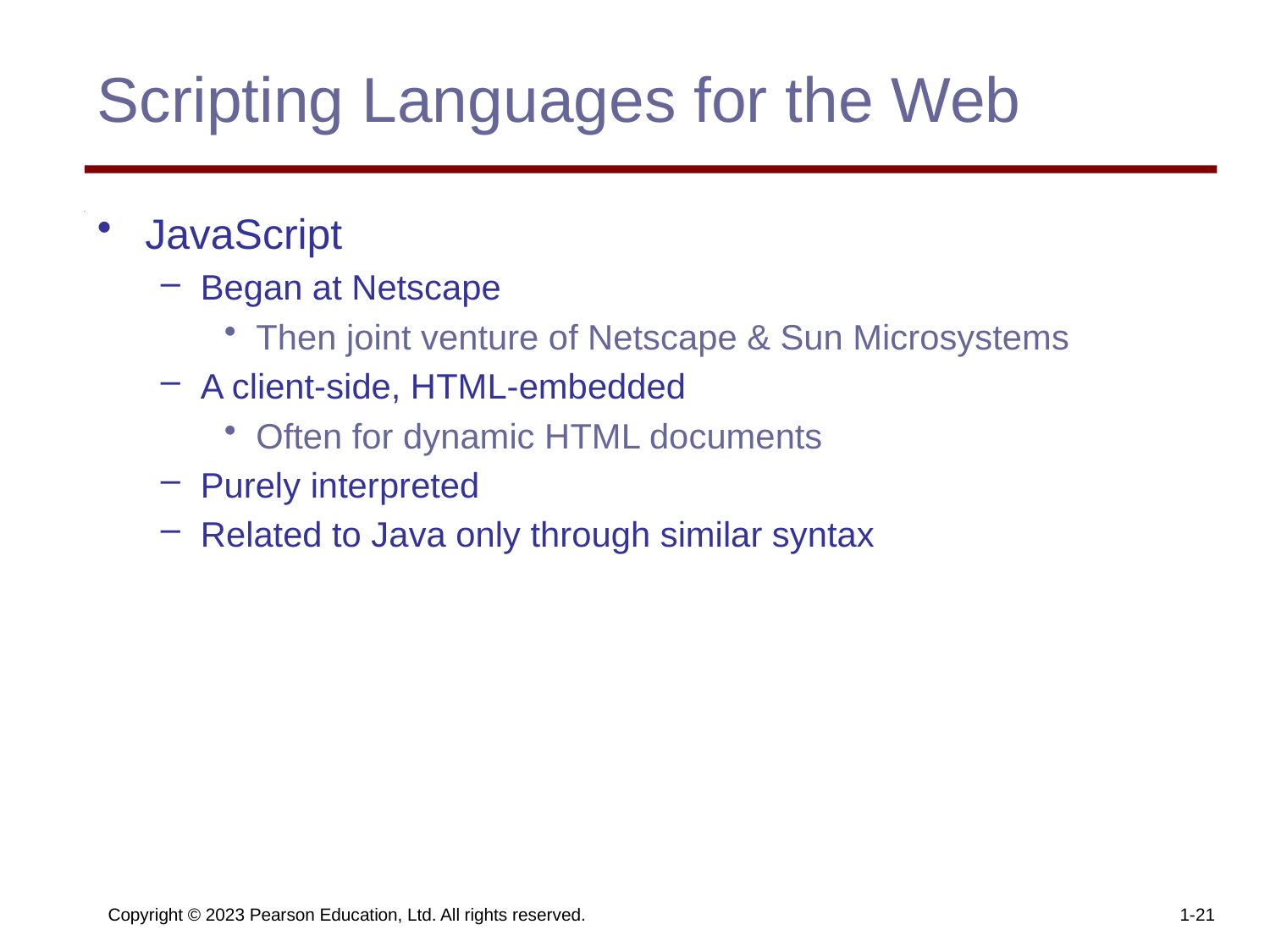

# Scripting Languages for the Web
JavaScript
Began at Netscape
Then joint venture of Netscape & Sun Microsystems
A client-side, HTML-embedded
Often for dynamic HTML documents
Purely interpreted
Related to Java only through similar syntax
Copyright © 2023 Pearson Education, Ltd. All rights reserved.
1-21